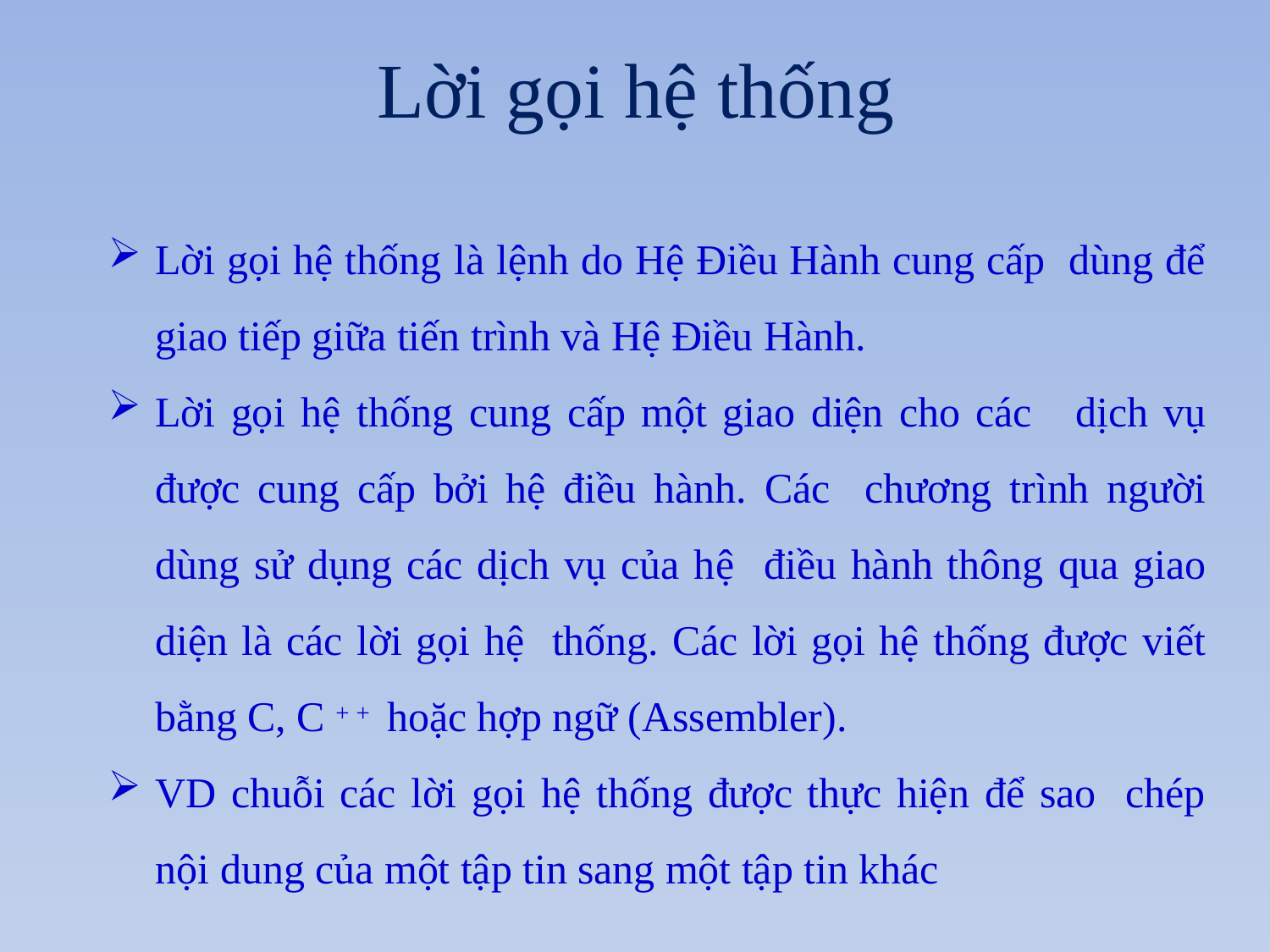

# Lời gọi hệ thống
Lời gọi hệ thống là lệnh do Hệ Điều Hành cung cấp  dùng để giao tiếp giữa tiến trình và Hệ Điều Hành.
Lời gọi hệ thống cung cấp một giao diện cho các  dịch vụ được cung cấp bởi hệ điều hành. Các  chương trình người dùng sử dụng các dịch vụ của hệ  điều hành thông qua giao diện là các lời gọi hệ  thống. Các lời gọi hệ thống được viết bằng C, C + +  hoặc hợp ngữ (Assembler).
VD chuỗi các lời gọi hệ thống được thực hiện để sao  chép nội dung của một tập tin sang một tập tin khác